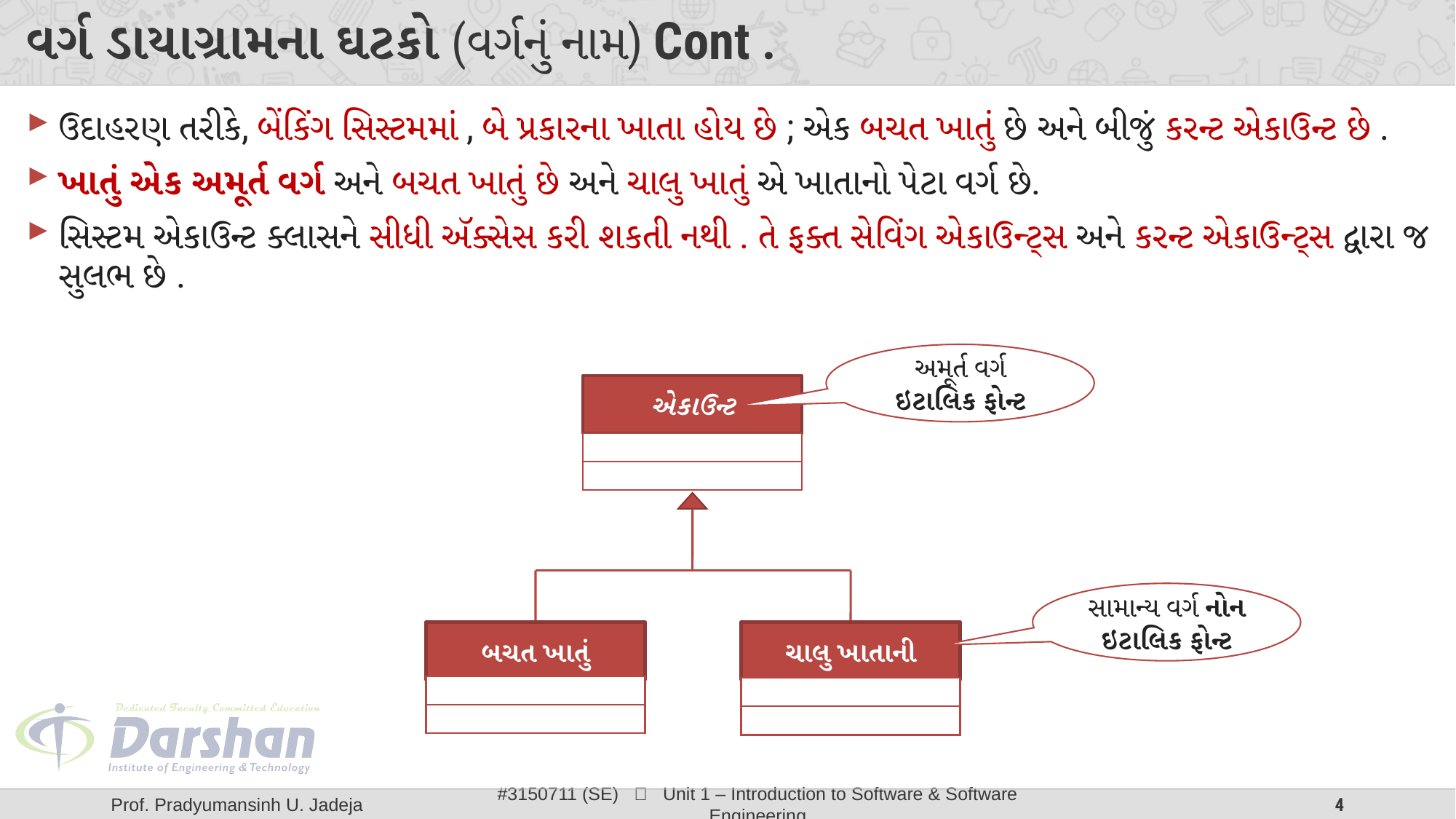

# વર્ગ ડાયાગ્રામના ઘટકો (વર્ગનું નામ) Cont .
ઉદાહરણ તરીકે, બેંકિંગ સિસ્ટમમાં , બે પ્રકારના ખાતા હોય છે ; એક બચત ખાતું છે અને બીજું કરન્ટ એકાઉન્ટ છે .
ખાતું એક અમૂર્ત વર્ગ અને બચત ખાતું છે અને ચાલુ ખાતું એ ખાતાનો પેટા વર્ગ છે.
સિસ્ટમ એકાઉન્ટ ક્લાસને સીધી ઍક્સેસ કરી શકતી નથી . તે ફક્ત સેવિંગ એકાઉન્ટ્સ અને કરન્ટ એકાઉન્ટ્સ દ્વારા જ સુલભ છે .
અમૂર્ત વર્ગ ઇટાલિક ફોન્ટ
એકાઉન્ટ

સામાન્ય વર્ગ નોન ઇટાલિક ફોન્ટ
બચત ખાતું

ચાલુ ખાતાની